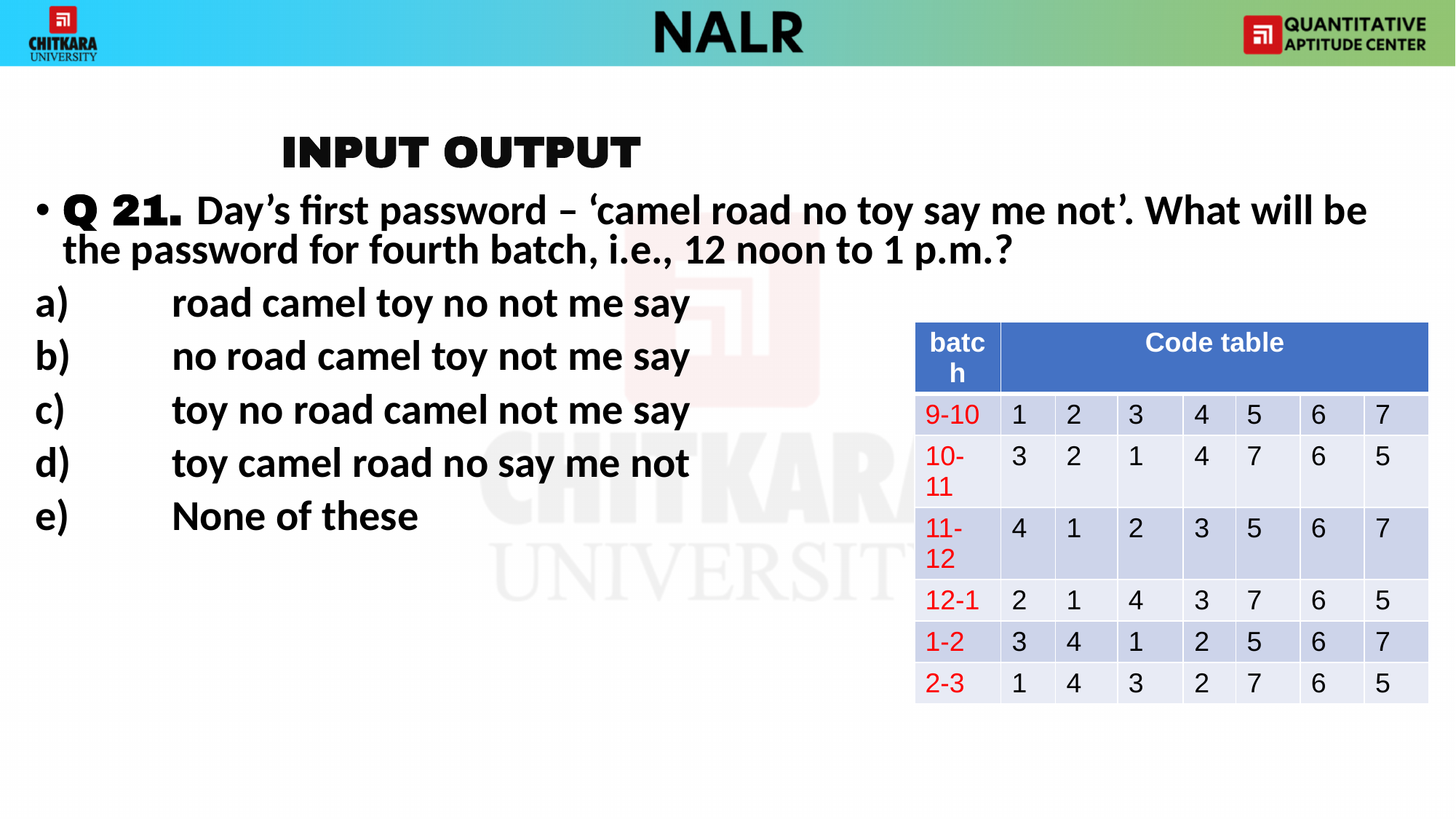

INPUT OUTPUT
Q 21. Day’s first password – ‘camel road no toy say me not’. What will be the password for fourth batch, i.e., 12 noon to 1 p.m.?
a)	road camel toy no not me say
b)	no road camel toy not me say
c)	toy no road camel not me say
d)	toy camel road no say me not
e)	None of these

| batch | Code table |  |  |  |  |  |  |
| --- | --- | --- | --- | --- | --- | --- | --- |
| 9-10 | 1 | 2 | 3 | 4 | 5 | 6 | 7 |
| 10-11 | 3 | 2 | 1 | 4 | 7 | 6 | 5 |
| 11-12 | 4 | 1 | 2 | 3 | 5 | 6 | 7 |
| 12-1 | 2 | 1 | 4 | 3 | 7 | 6 | 5 |
| 1-2 | 3 | 4 | 1 | 2 | 5 | 6 | 7 |
| 2-3 | 1 | 4 | 3 | 2 | 7 | 6 | 5 |